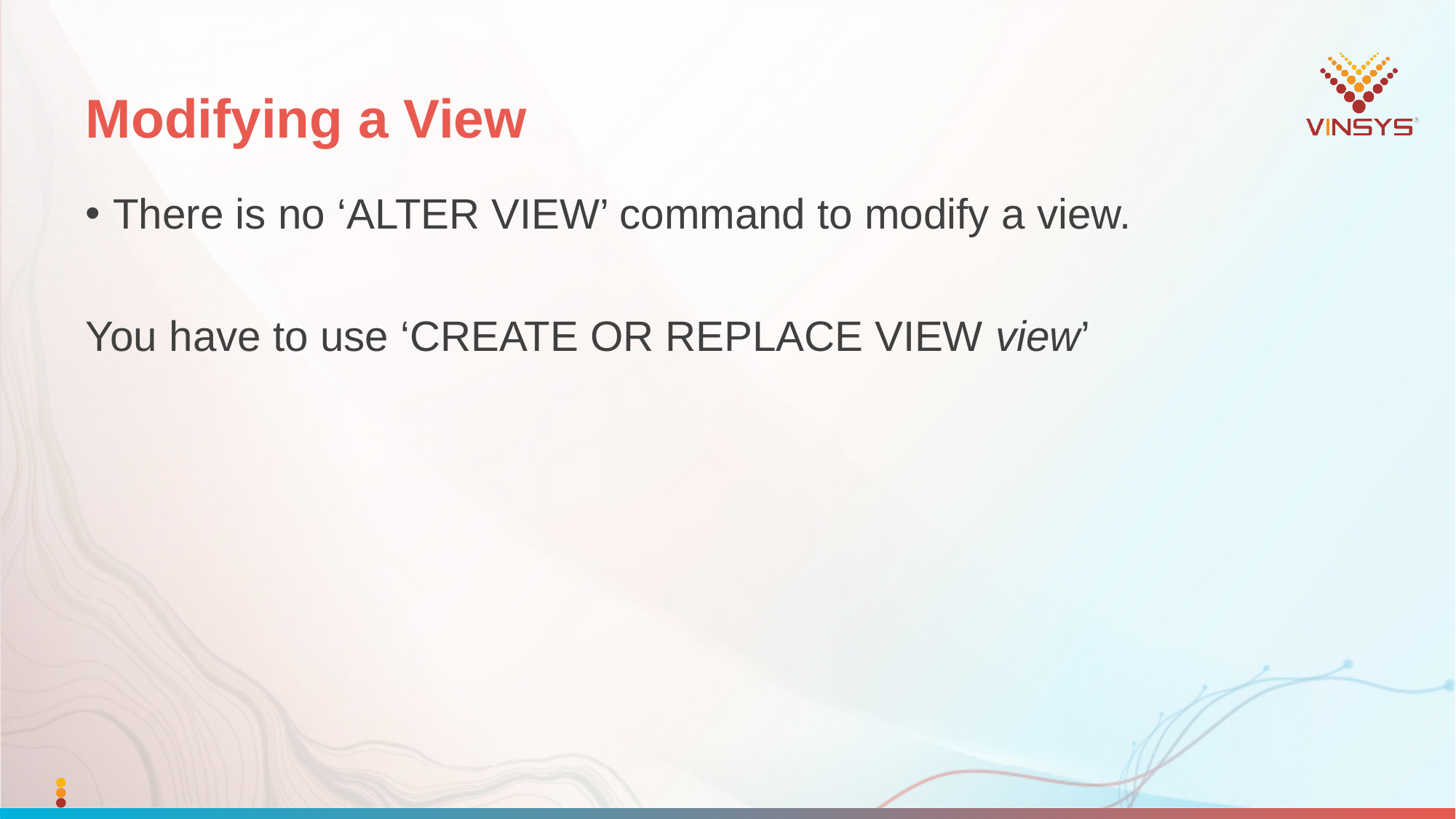

# Modifying a View
There is no ‘ALTER VIEW’ command to modify a view.

You have to use ‘CREATE OR REPLACE VIEW view’